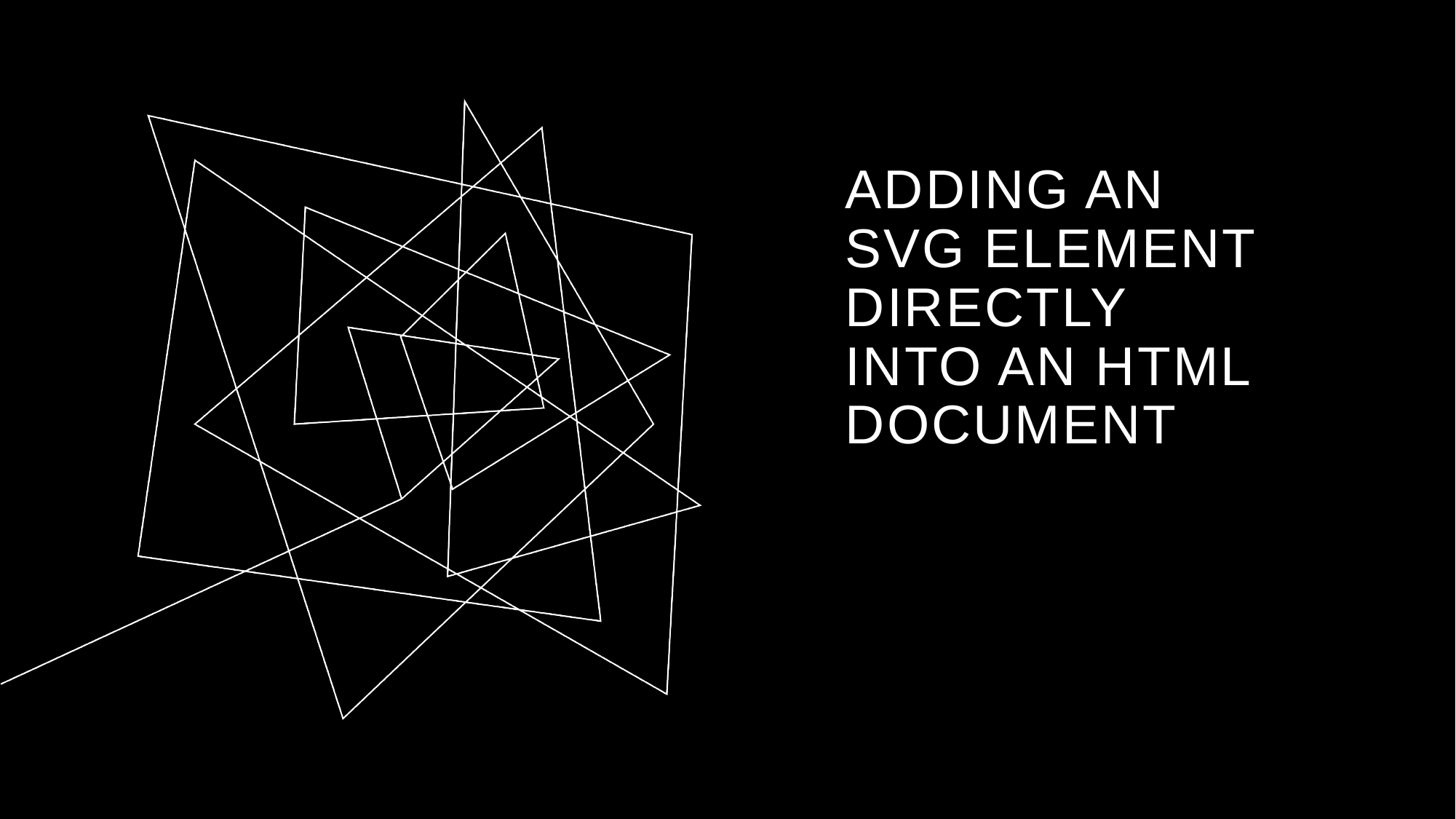

# Adding an SVG element directly into an HTML Document